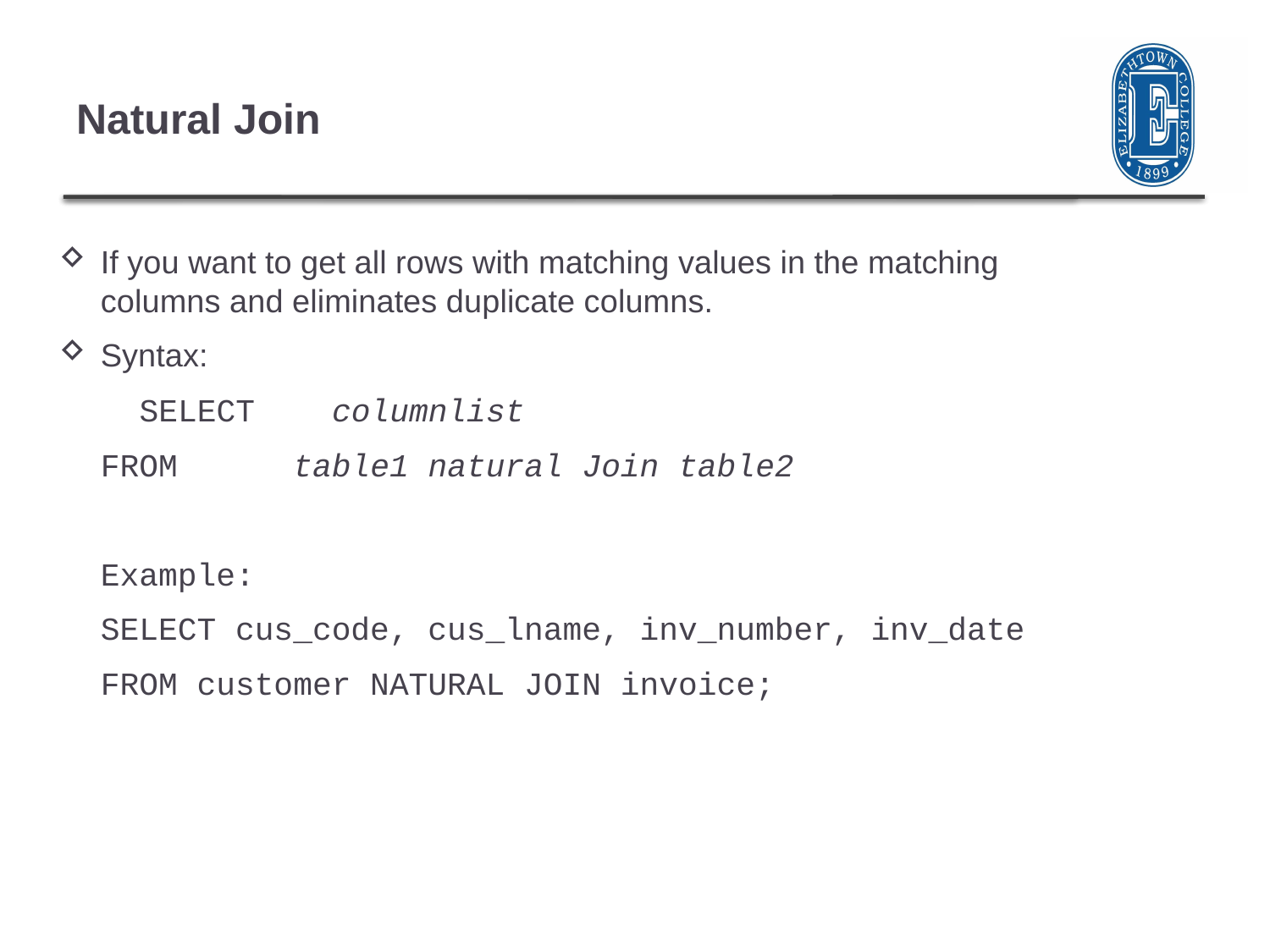

# Natural Join
If you want to get all rows with matching values in the matching columns and eliminates duplicate columns.
Syntax:
  SELECT    columnlist
	FROM      table1 natural Join table2

Example:
SELECT cus_code, cus_lname, inv_number, inv_date
FROM customer NATURAL JOIN invoice;